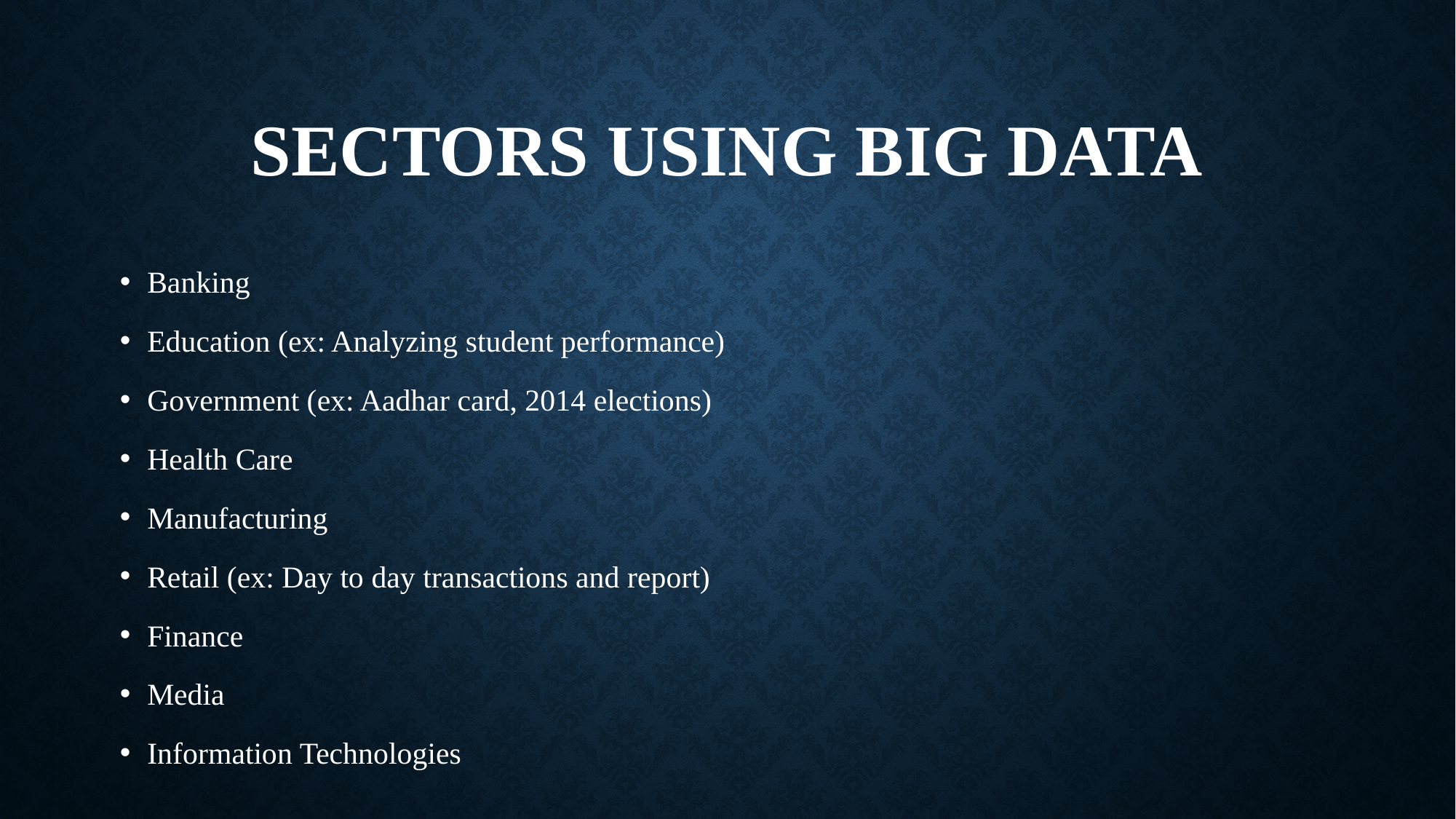

# Sectors using Big Data
Banking
Education (ex: Analyzing student performance)
Government (ex: Aadhar card, 2014 elections)
Health Care
Manufacturing
Retail (ex: Day to day transactions and report)
Finance
Media
Information Technologies